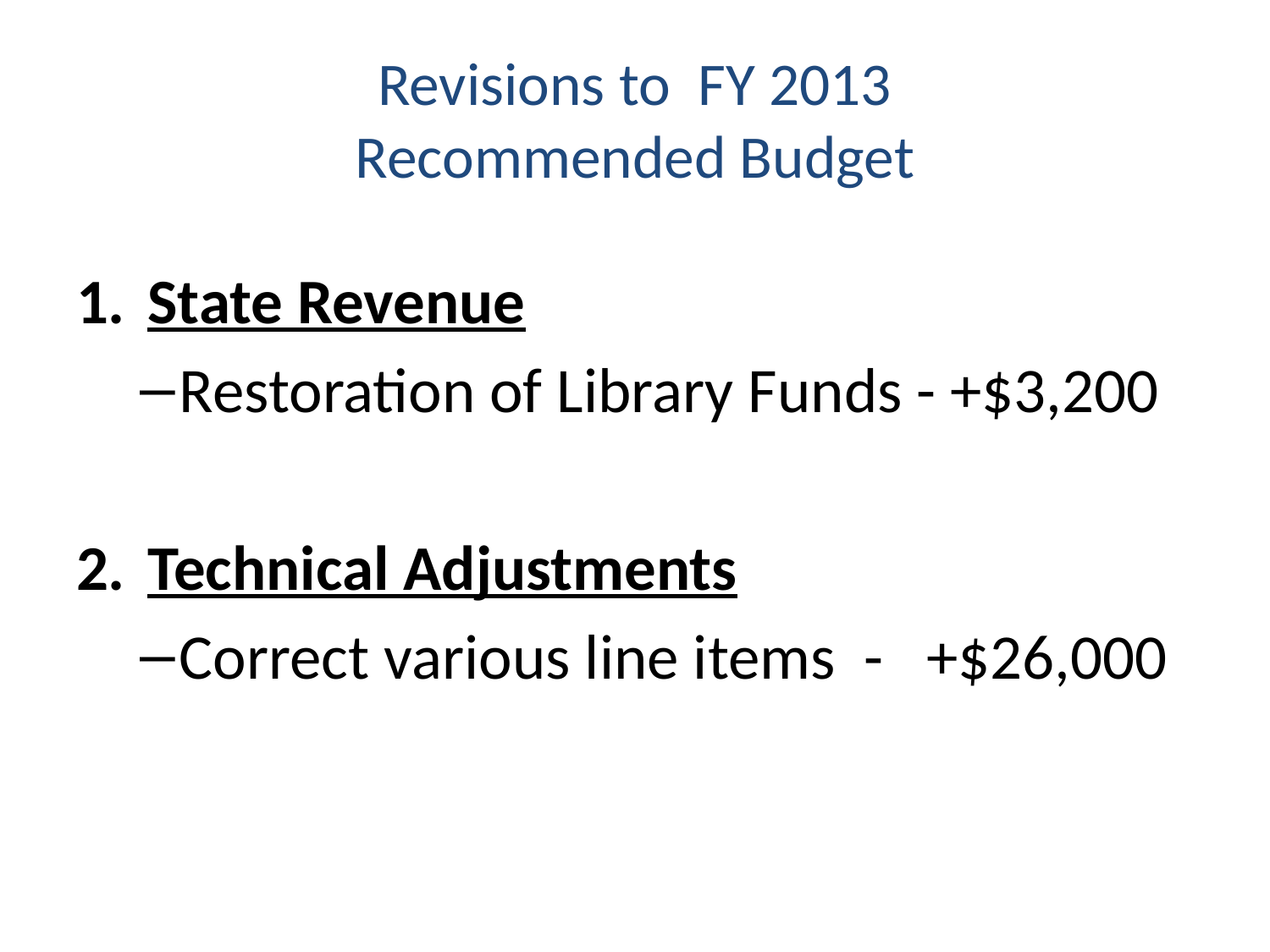

# Revisions to  FY 2013 Recommended Budget
State Revenue
Restoration of Library Funds - +$3,200

Technical Adjustments
Correct various line items  -   +$26,000